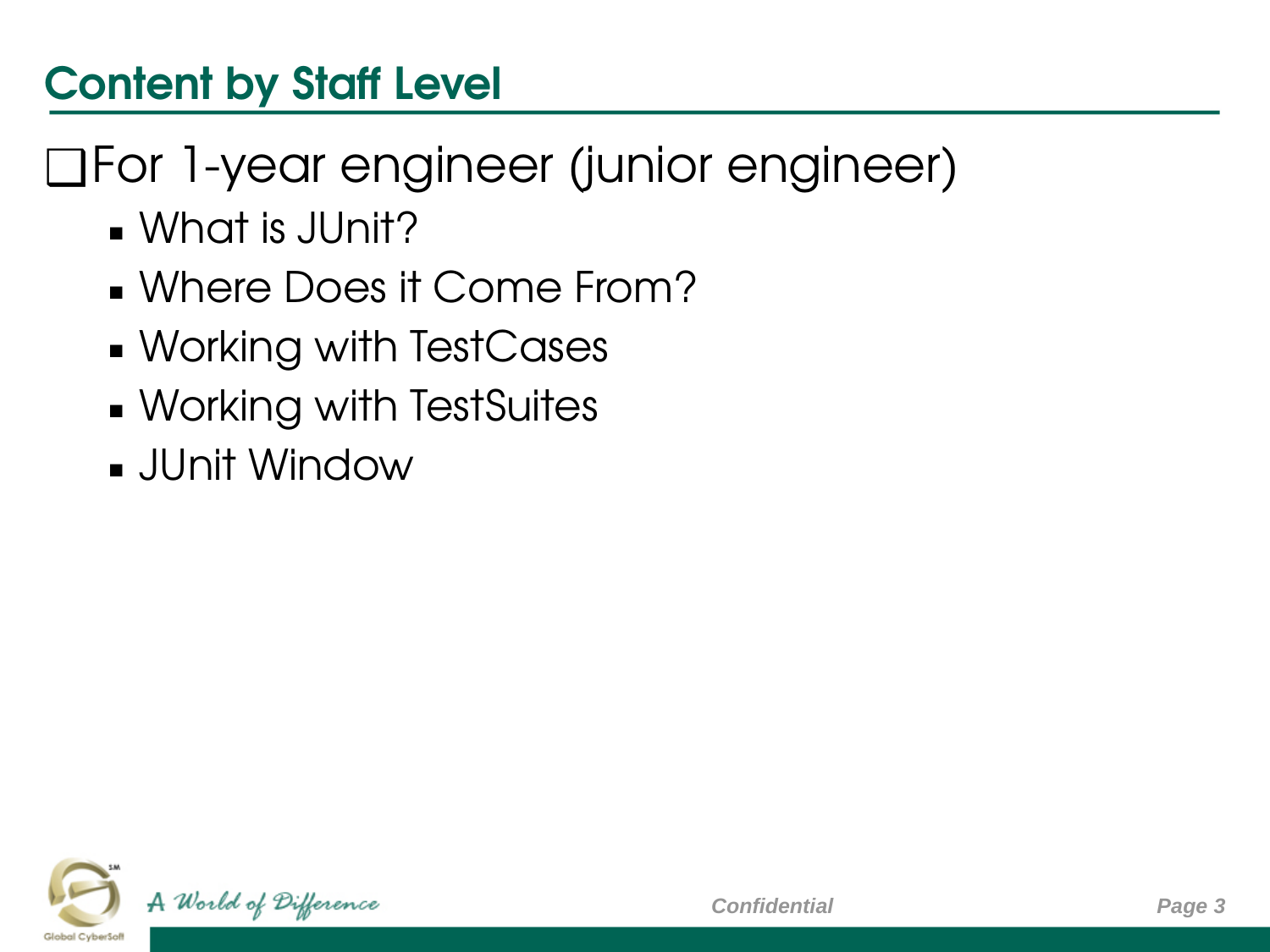

# Content by Staff Level
For 1-year engineer (junior engineer)
What is JUnit?
Where Does it Come From?
Working with TestCases
Working with TestSuites
JUnit Window
Confidential
Page 3